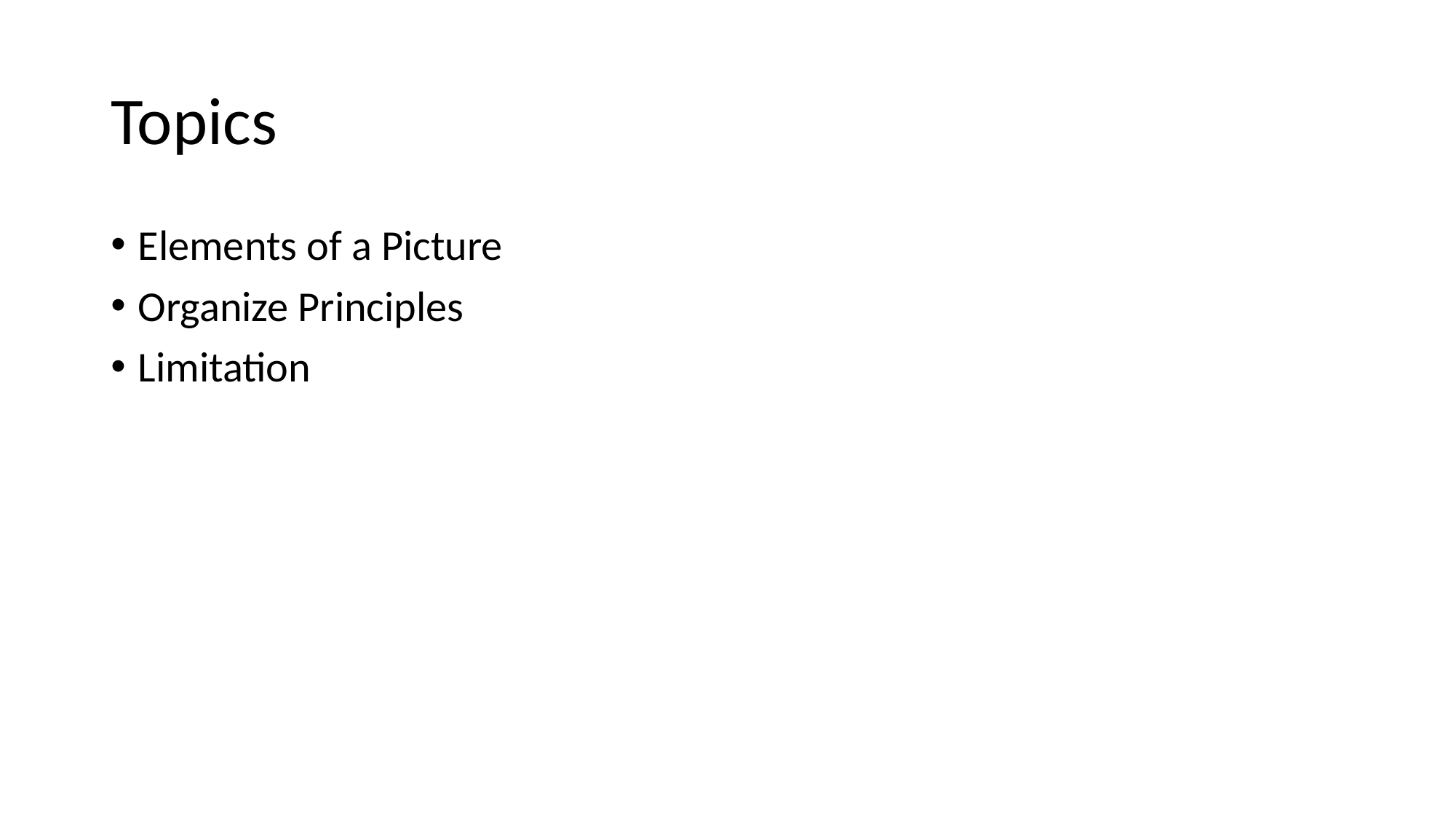

# Topics
Elements of a Picture
Organize Principles
Limitation